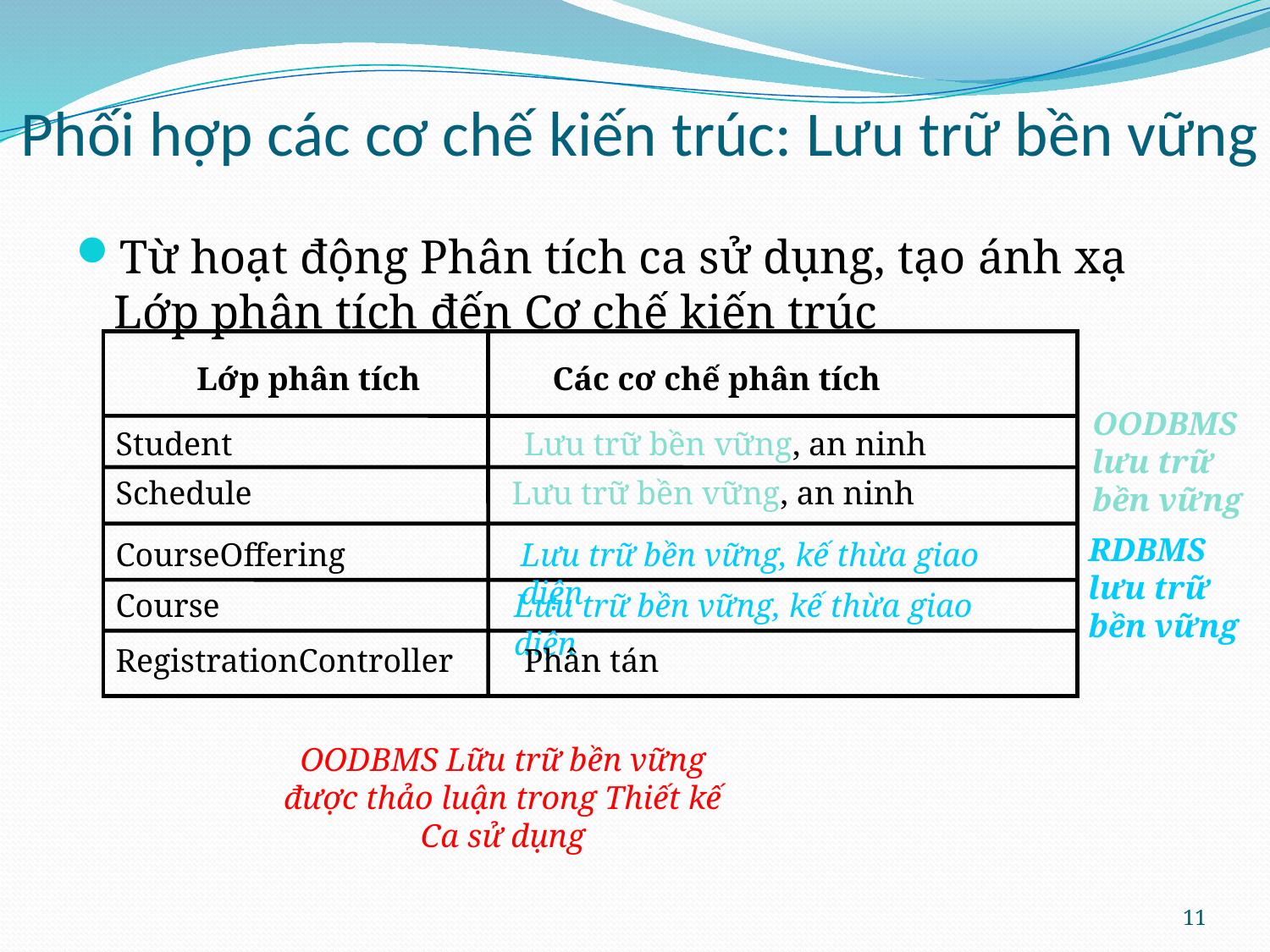

# Phối hợp các cơ chế kiến trúc: Lưu trữ bền vững
Từ hoạt động Phân tích ca sử dụng, tạo ánh xạ Lớp phân tích đến Cơ chế kiến trúc

Lớp phân tích
Các cơ chế phân tích
OODBMS lưu trữ bền vững

Student
Lưu trữ bền vững, an ninh

Schedule
Lưu trữ bền vững, an ninh
RDBMS lưu trữ bền vững

CourseOffering
Lưu trữ bền vững, kế thừa giao diện

Course
Lưu trữ bền vững, kế thừa giao diện

RegistrationController
Phân tán
OODBMS Lữu trữ bền vững được thảo luận trong Thiết kế Ca sử dụng
11